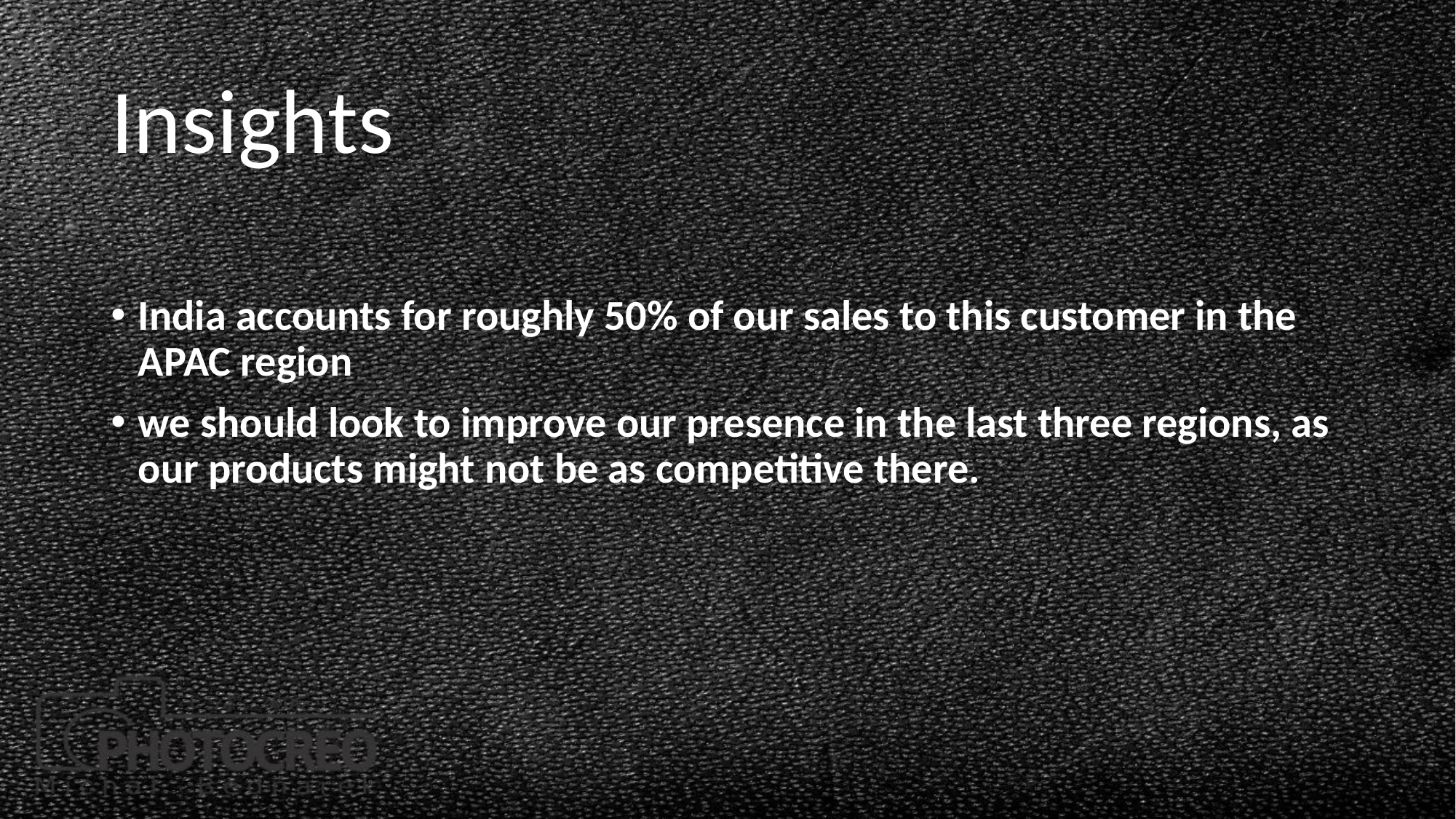

# Insights
India accounts for roughly 50% of our sales to this customer in the APAC region
we should look to improve our presence in the last three regions, as our products might not be as competitive there.